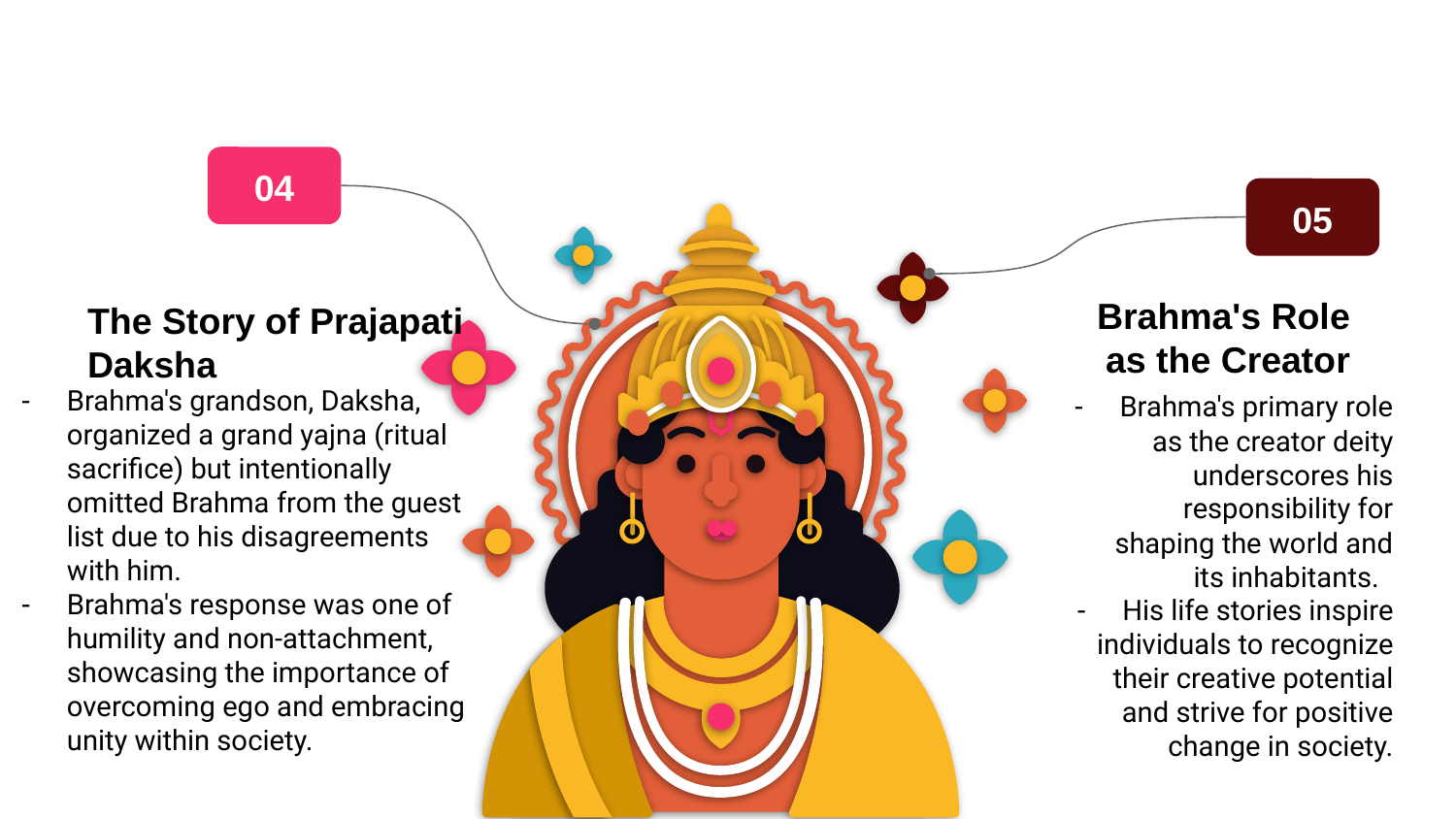

04
The Story of Prajapati Daksha
Brahma's grandson, Daksha, organized a grand yajna (ritual sacrifice) but intentionally omitted Brahma from the guest list due to his disagreements with him.
Brahma's response was one of humility and non-attachment, showcasing the importance of overcoming ego and embracing unity within society.
05
Brahma's Role as the Creator
Brahma's primary role as the creator deity underscores his responsibility for shaping the world and its inhabitants.
His life stories inspire individuals to recognize their creative potential and strive for positive change in society.